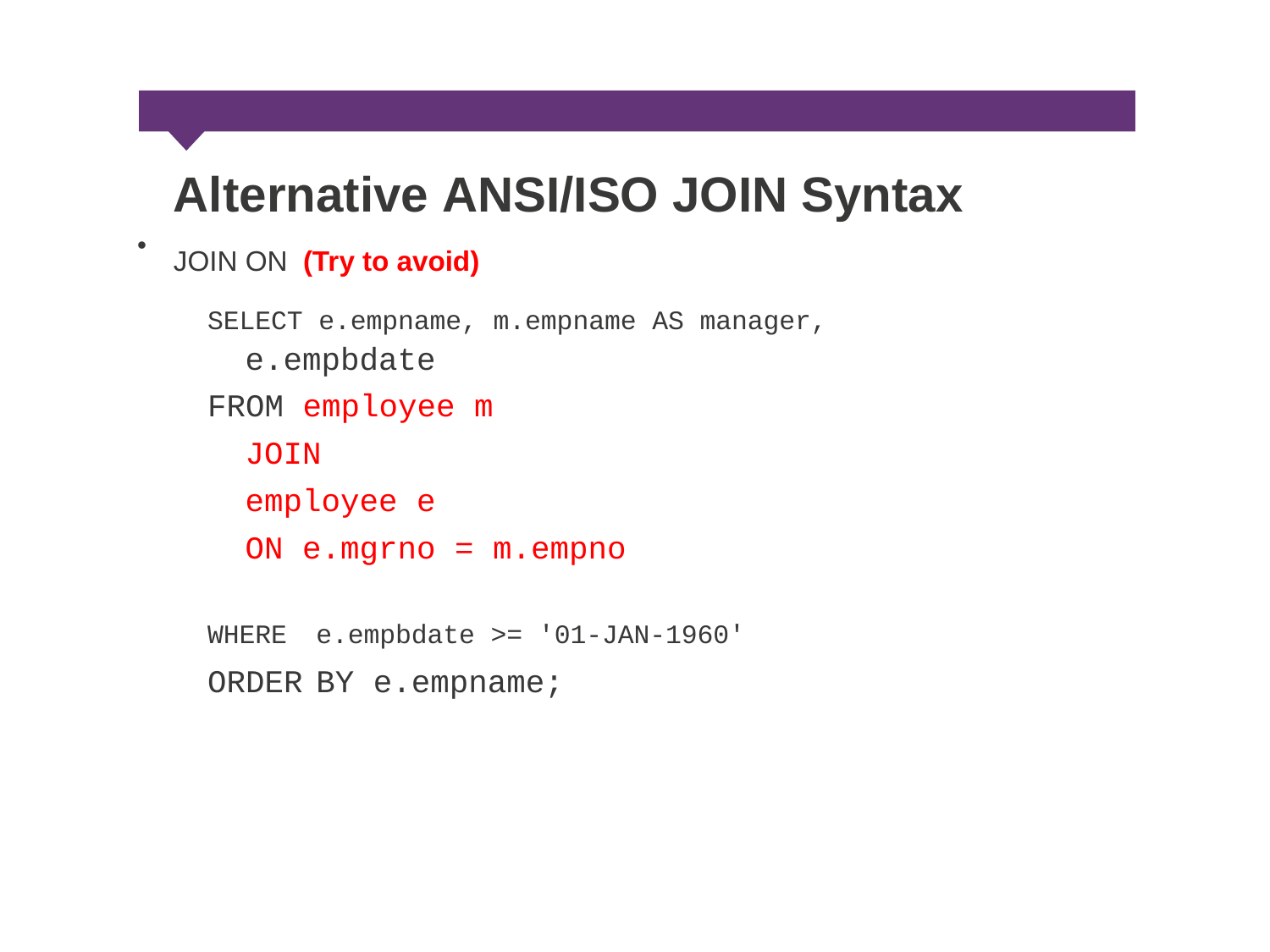

Alternative ANSI/ISO JOIN Syntax
JOIN ON  (Try to avoid)

•
SELECT e.empname, m.empname AS manager,
e.empbdate
FROM employee m
JOIN
employee e
ON e.mgrno = m.empno

WHERE
ORDER

e.empbdate >= '01-JAN-1960'
BY e.empname;